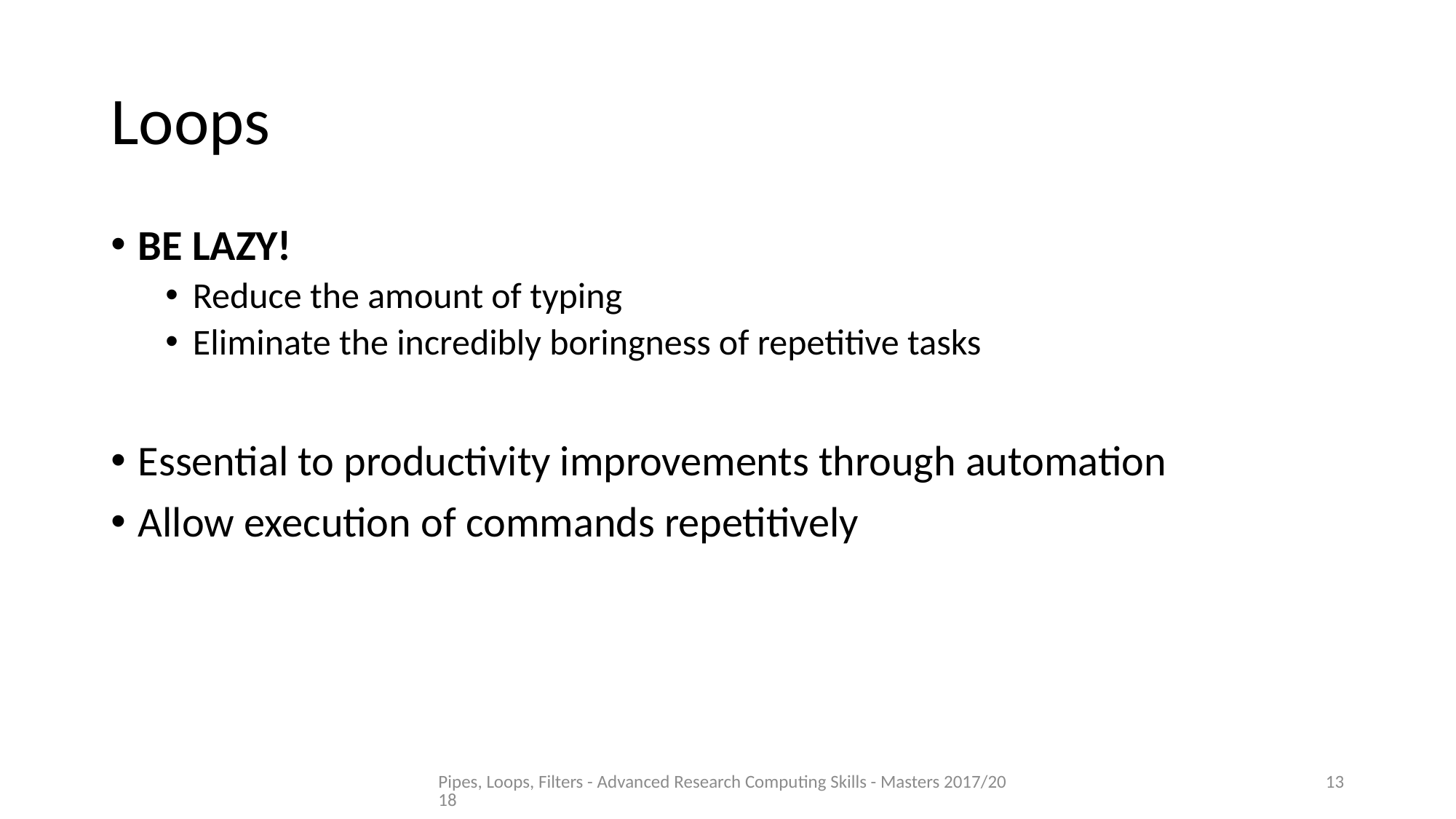

# Loops
BE LAZY!
Reduce the amount of typing
Eliminate the incredibly boringness of repetitive tasks

Essential to productivity improvements through automation
Allow execution of commands repetitively
Pipes, Loops, Filters - Advanced Research Computing Skills - Masters 2017/2018
13